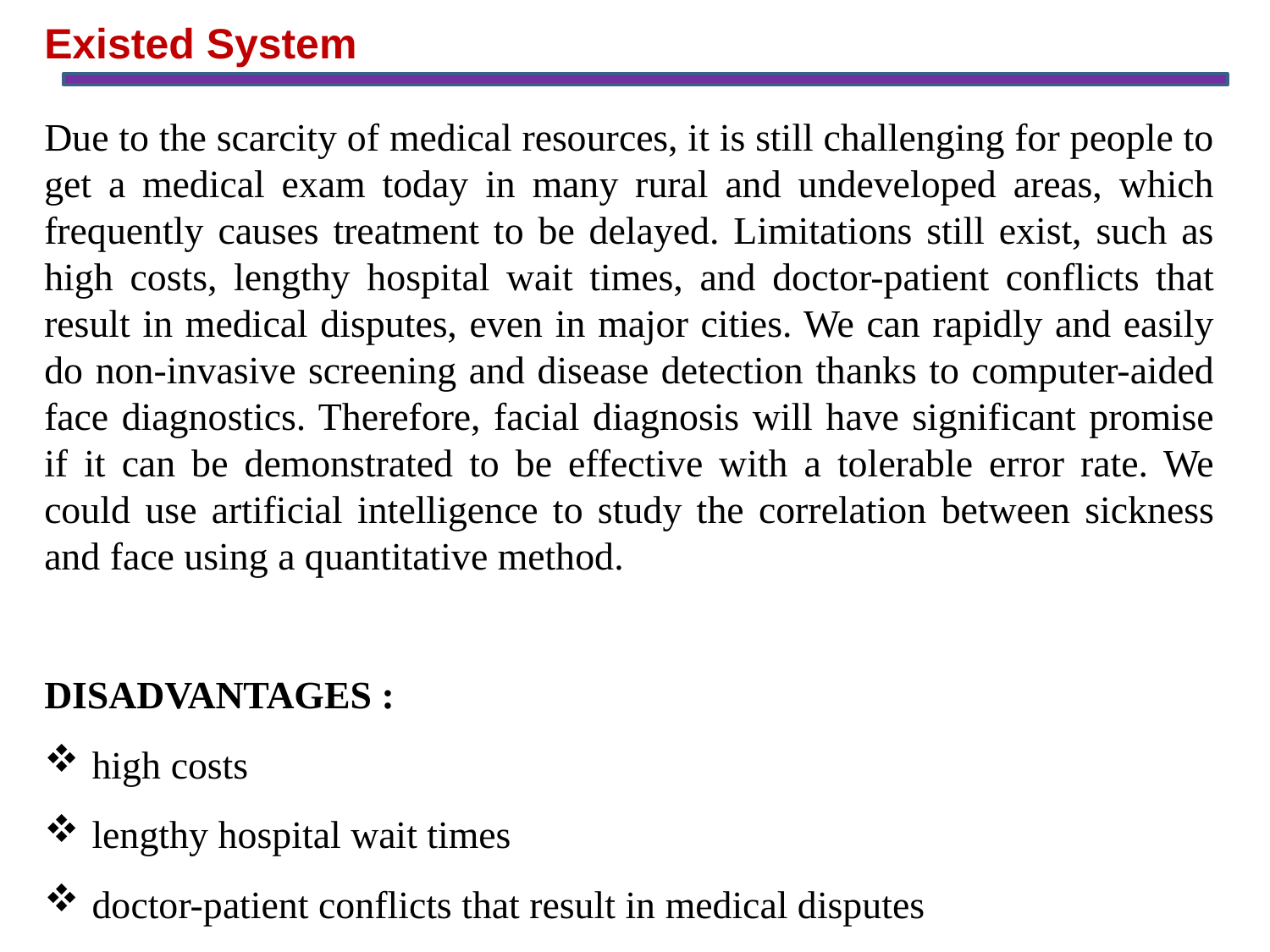

Existed System

Due to the scarcity of medical resources, it is still challenging for people to get a medical exam today in many rural and undeveloped areas, which frequently causes treatment to be delayed. Limitations still exist, such as high costs, lengthy hospital wait times, and doctor-patient conflicts that result in medical disputes, even in major cities. We can rapidly and easily do non-invasive screening and disease detection thanks to computer-aided face diagnostics. Therefore, facial diagnosis will have significant promise if it can be demonstrated to be effective with a tolerable error rate. We could use artificial intelligence to study the correlation between sickness and face using a quantitative method.

DISADVANTAGES :
high costs
lengthy hospital wait times
doctor-patient conflicts that result in medical disputes